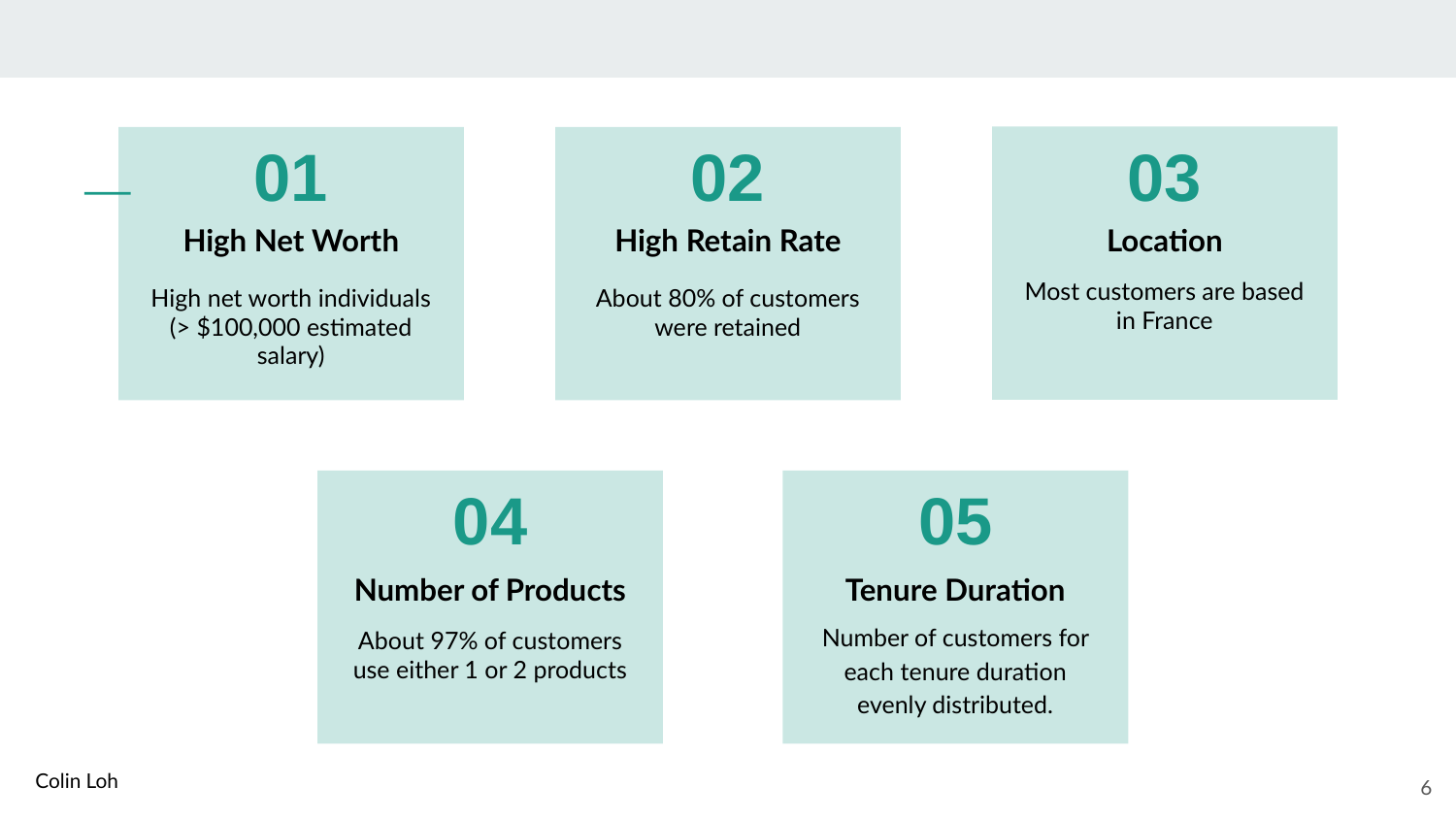

01
02
03

High Net Worth
High Retain Rate
Location
Most customers are based in France
High net worth individuals
(> $100,000 estimated salary)
About 80% of customers were retained

04
05
Number of Products
Tenure Duration
About 97% of customers use either 1 or 2 products
Number of customers for each tenure duration evenly distributed.
Colin Loh
6